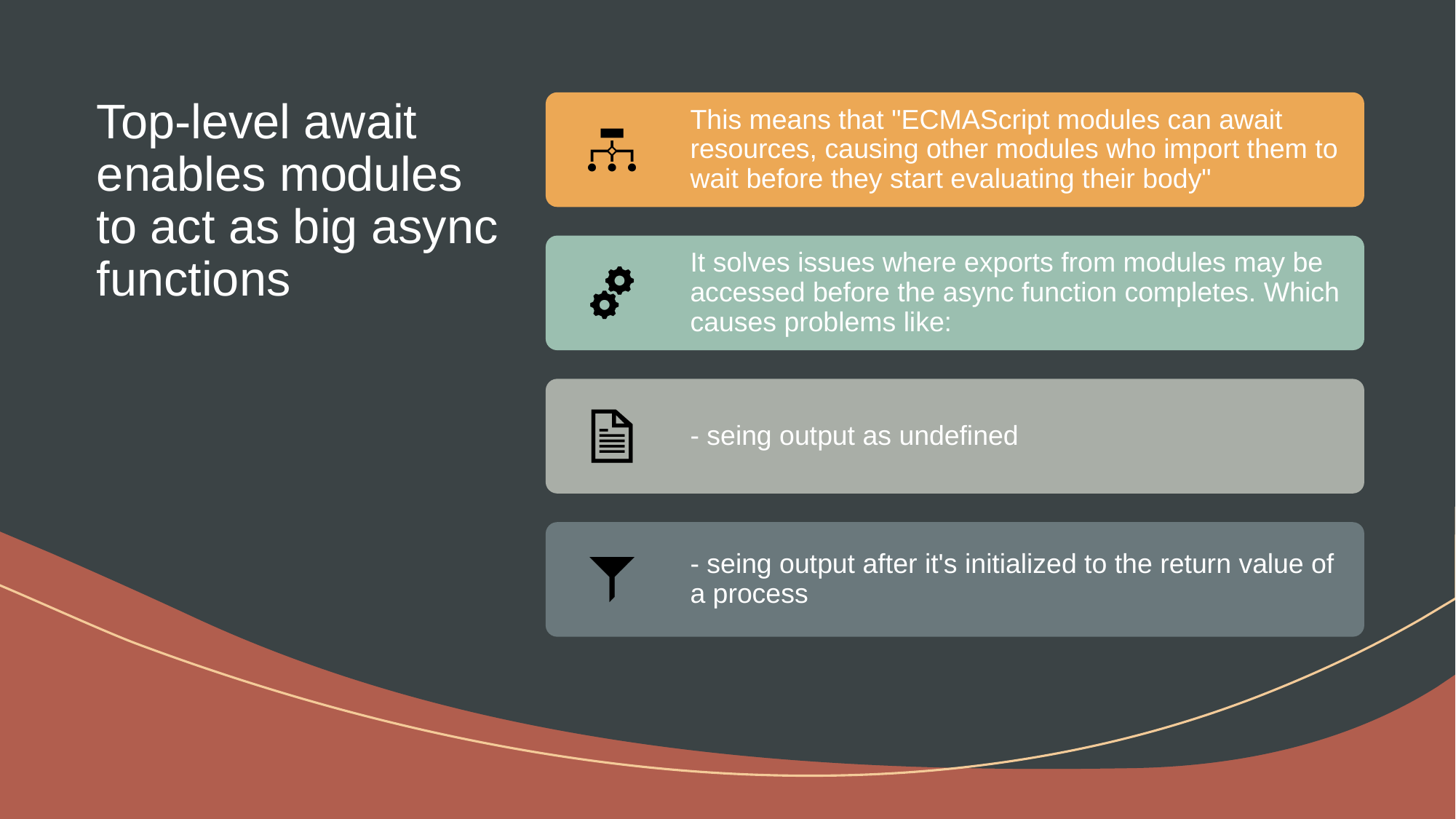

# Top-level await enables modules to act as big async functions
This means that "ECMAScript modules can await resources, causing other modules who import them to wait before they start evaluating their body"
It solves issues where exports from modules may be accessed before the async function completes. Which causes problems like:
- seing output as undefined
- seing output after it's initialized to the return value of a process